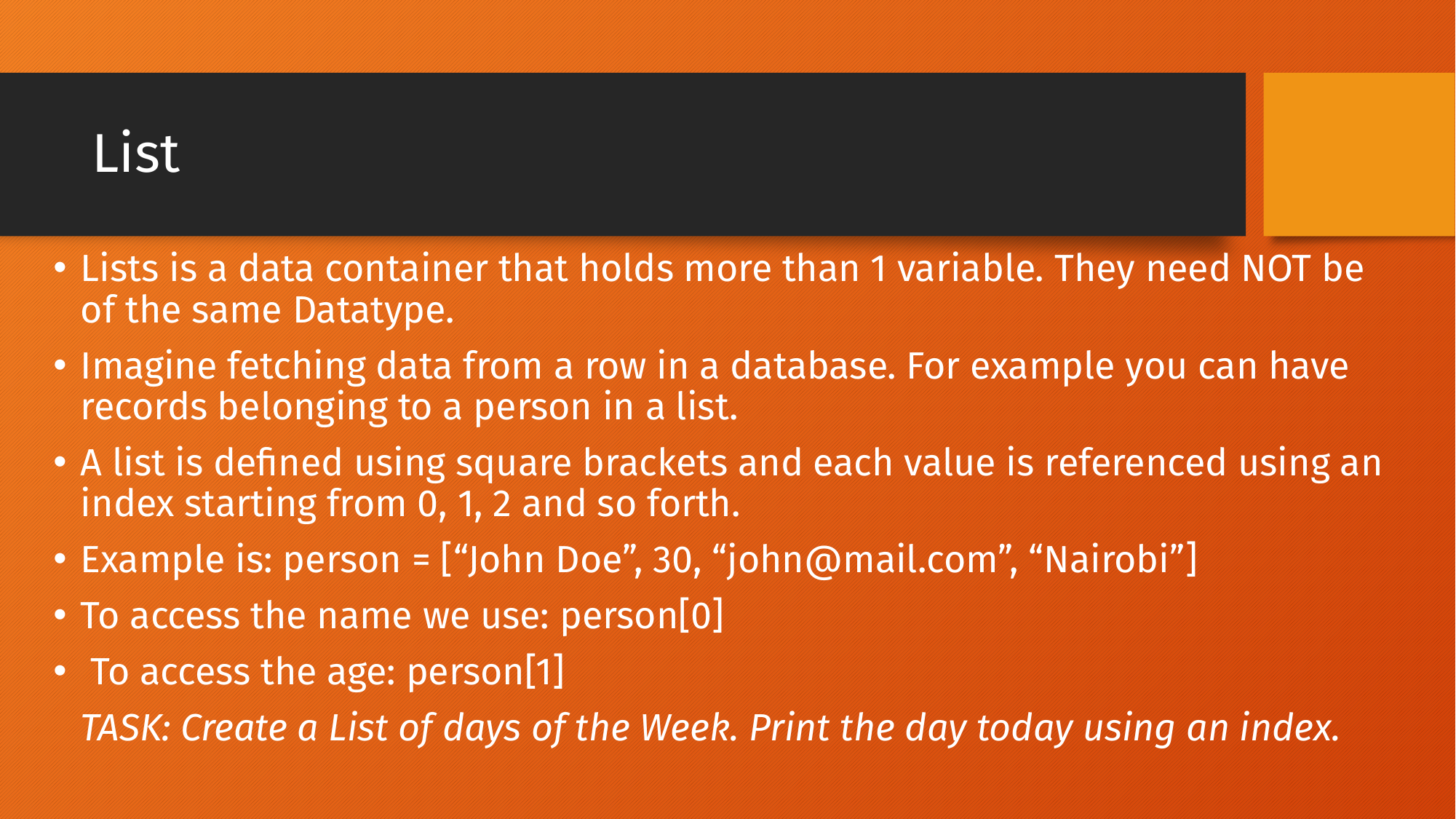

# List
Lists is a data container that holds more than 1 variable. They need NOT be of the same Datatype.
Imagine fetching data from a row in a database. For example you can have records belonging to a person in a list.
A list is defined using square brackets and each value is referenced using an index starting from 0, 1, 2 and so forth.
Example is: person = [“John Doe”, 30, “john@mail.com”, “Nairobi”]
To access the name we use: person[0]
 To access the age: person[1]
TASK: Create a List of days of the Week. Print the day today using an index.